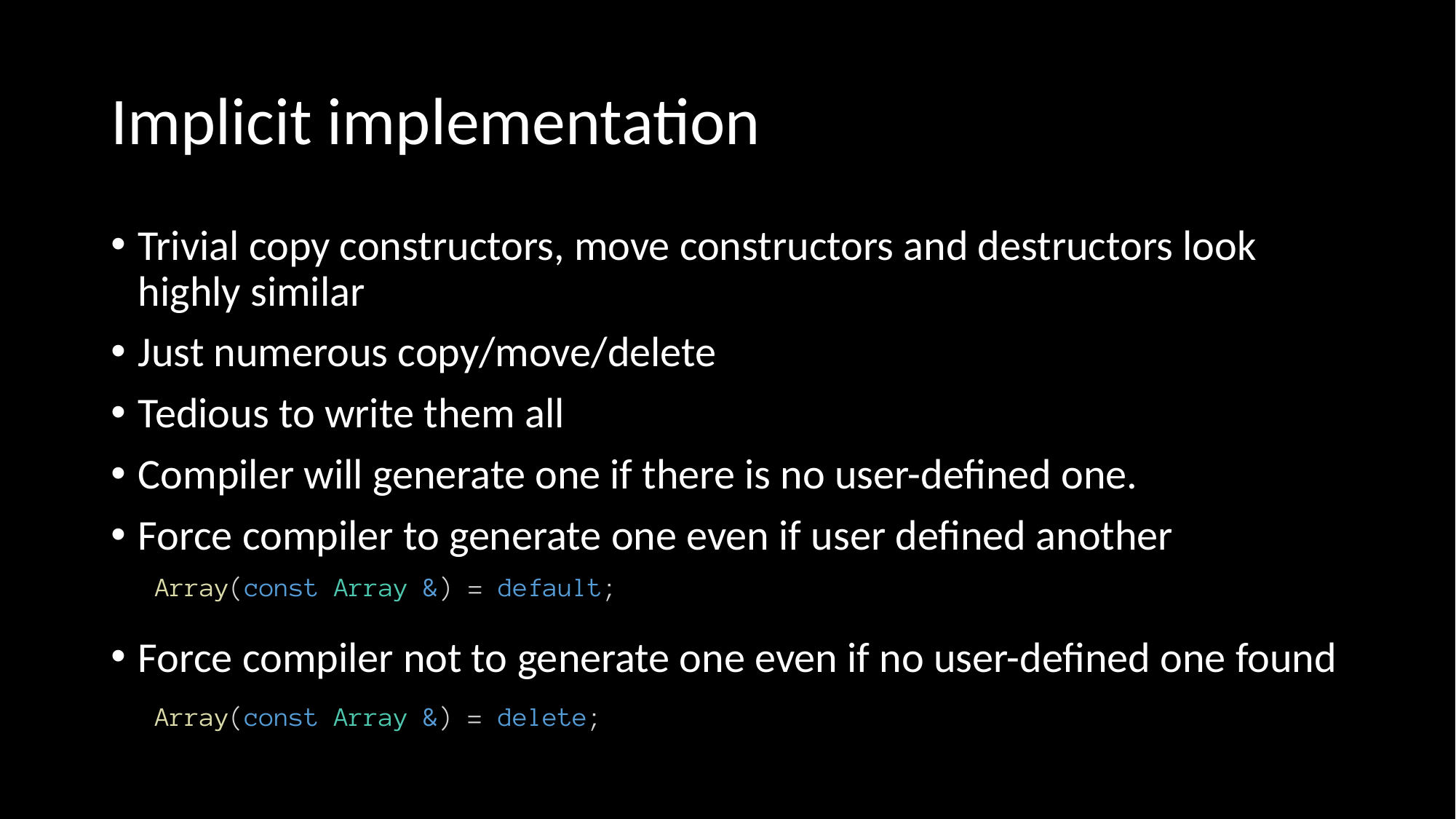

# Implicit implementation
Trivial copy constructors, move constructors and destructors look highly similar
Just numerous copy/move/delete
Tedious to write them all
Compiler will generate one if there is no user-defined one.
Force compiler to generate one even if user defined another

Force compiler not to generate one even if no user-defined one found
    Array(const Array &) = default;
    Array(const Array &) = delete;